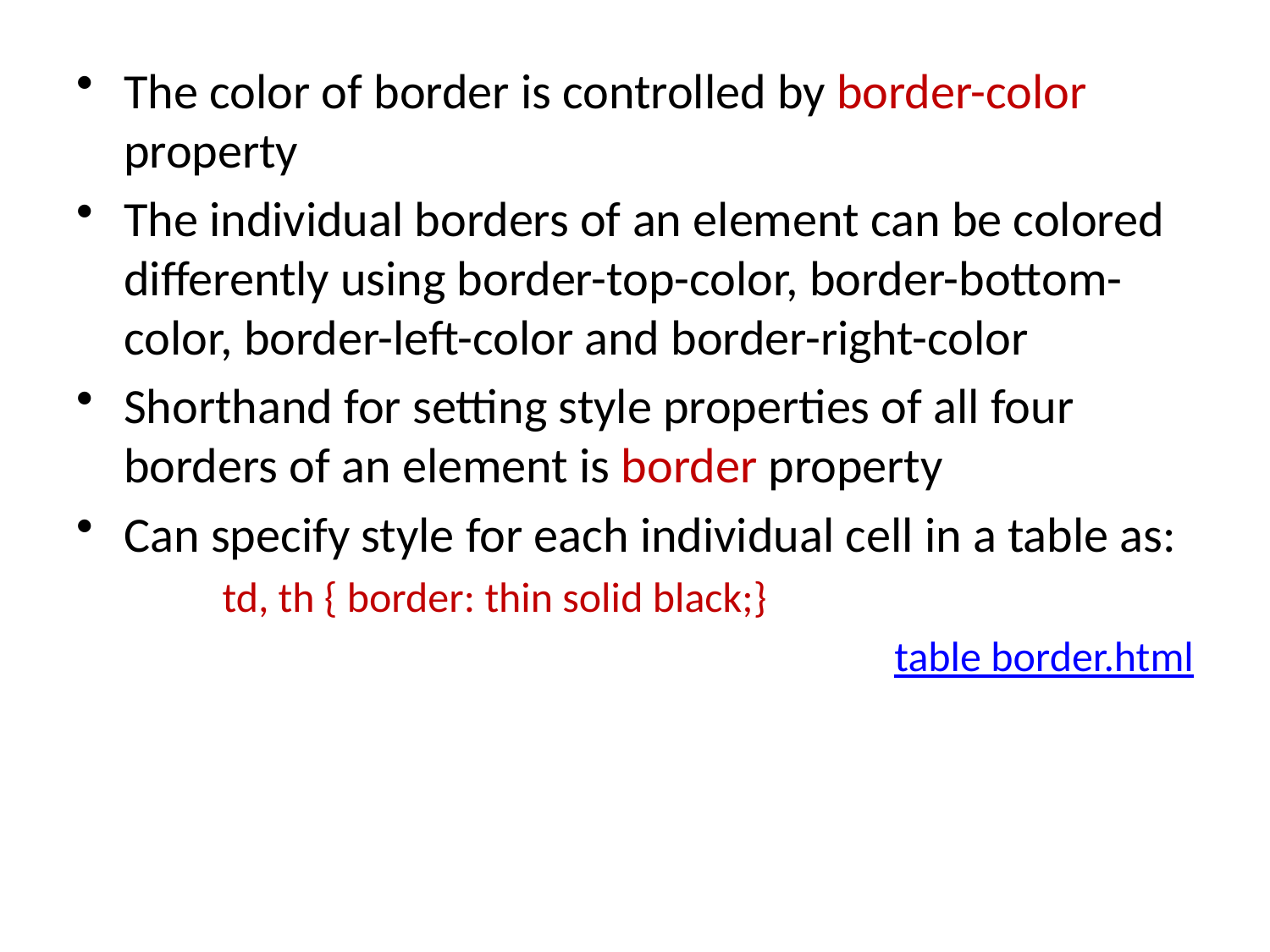

The color of border is controlled by border-color property
The individual borders of an element can be colored differently using border-top-color, border-bottom-color, border-left-color and border-right-color
Shorthand for setting style properties of all four borders of an element is border property
Can specify style for each individual cell in a table as:
  td, th { border: thin solid black;}
table border.html